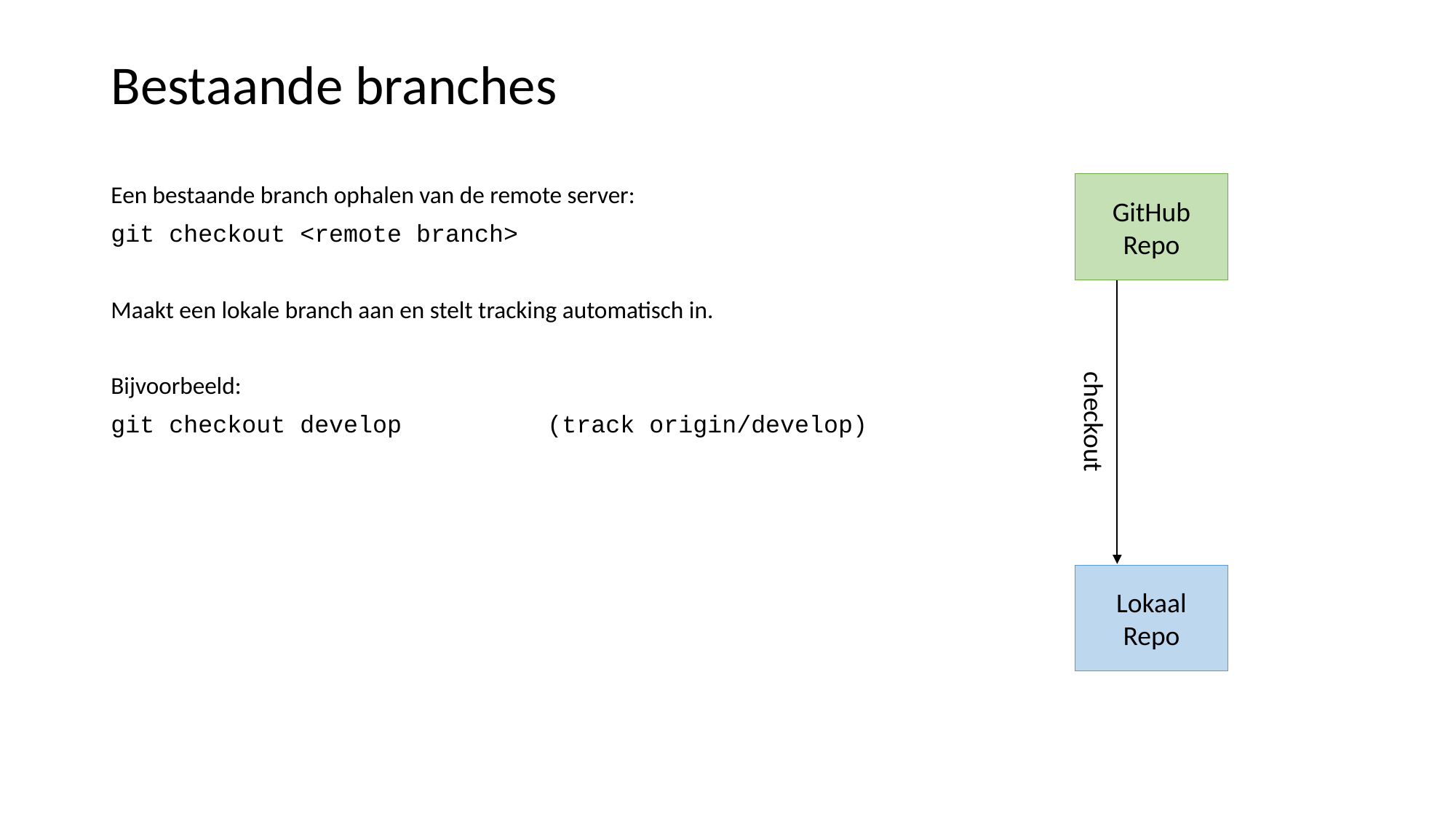

# Bestaande branches
Een bestaande branch ophalen van de remote server:
git checkout <remote branch>

Maakt een lokale branch aan en stelt tracking automatisch in.

Bijvoorbeeld:
git checkout develop		(track origin/develop)

GitHub
Repo
checkout
Lokaal
Repo